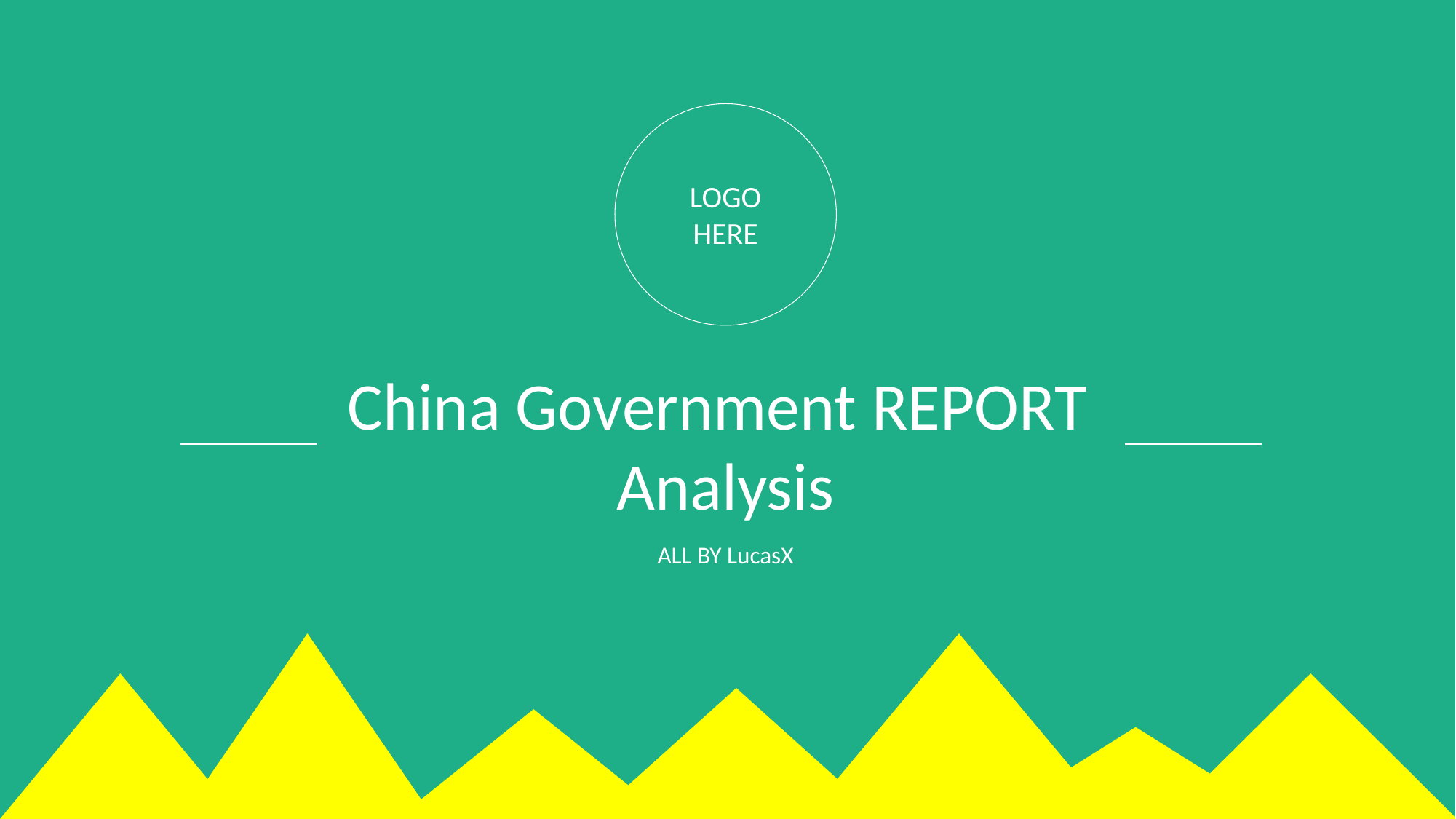

LOGO
HERE

China Government REPORT
Analysis
ALL BY LucasX